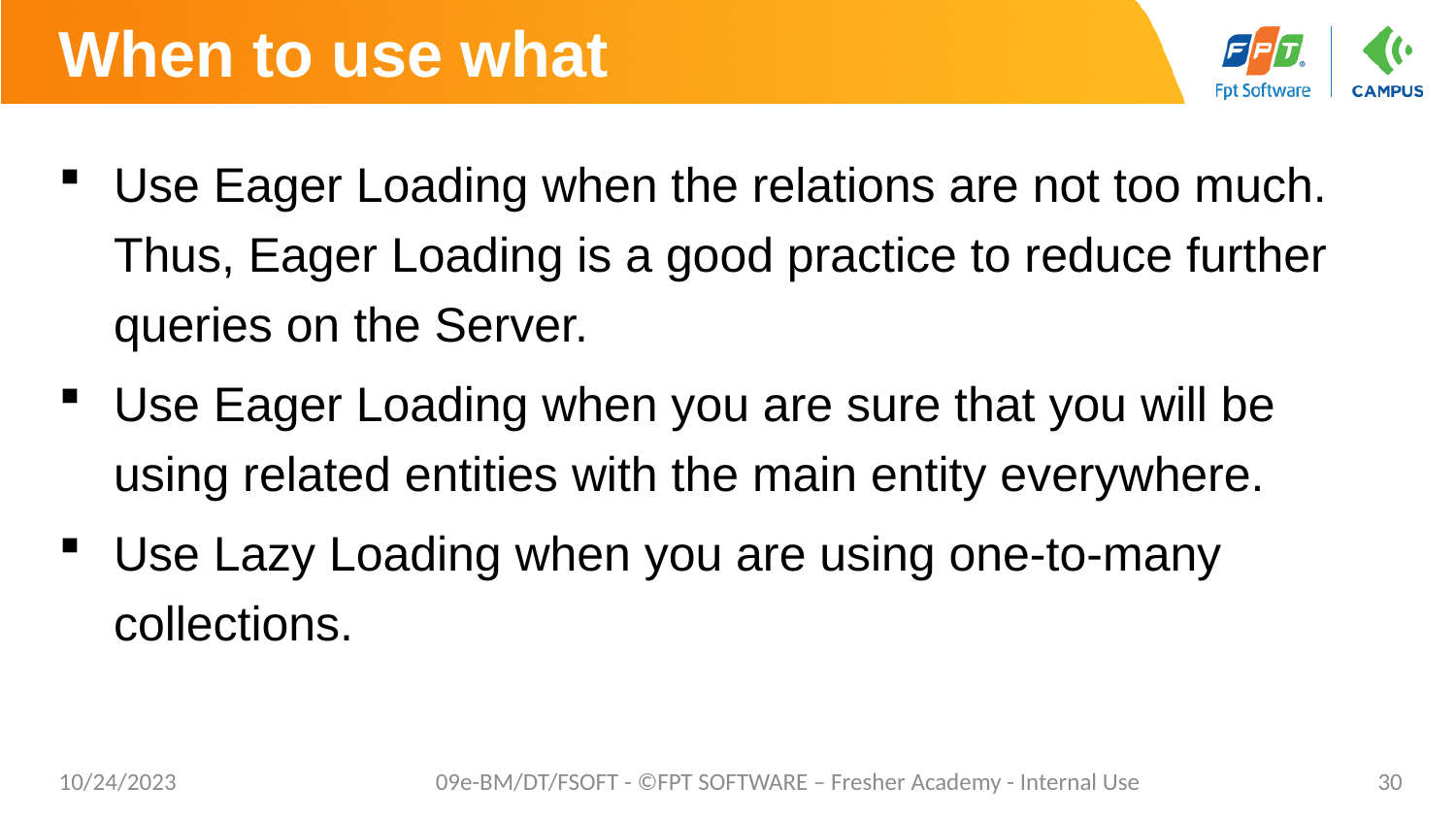

# When to use what
Use Eager Loading when the relations are not too much. Thus, Eager Loading is a good practice to reduce further queries on the Server.
Use Eager Loading when you are sure that you will be using related entities with the main entity everywhere.
Use Lazy Loading when you are using one-to-many collections.
10/24/2023
09e-BM/DT/FSOFT - ©FPT SOFTWARE – Fresher Academy - Internal Use
30